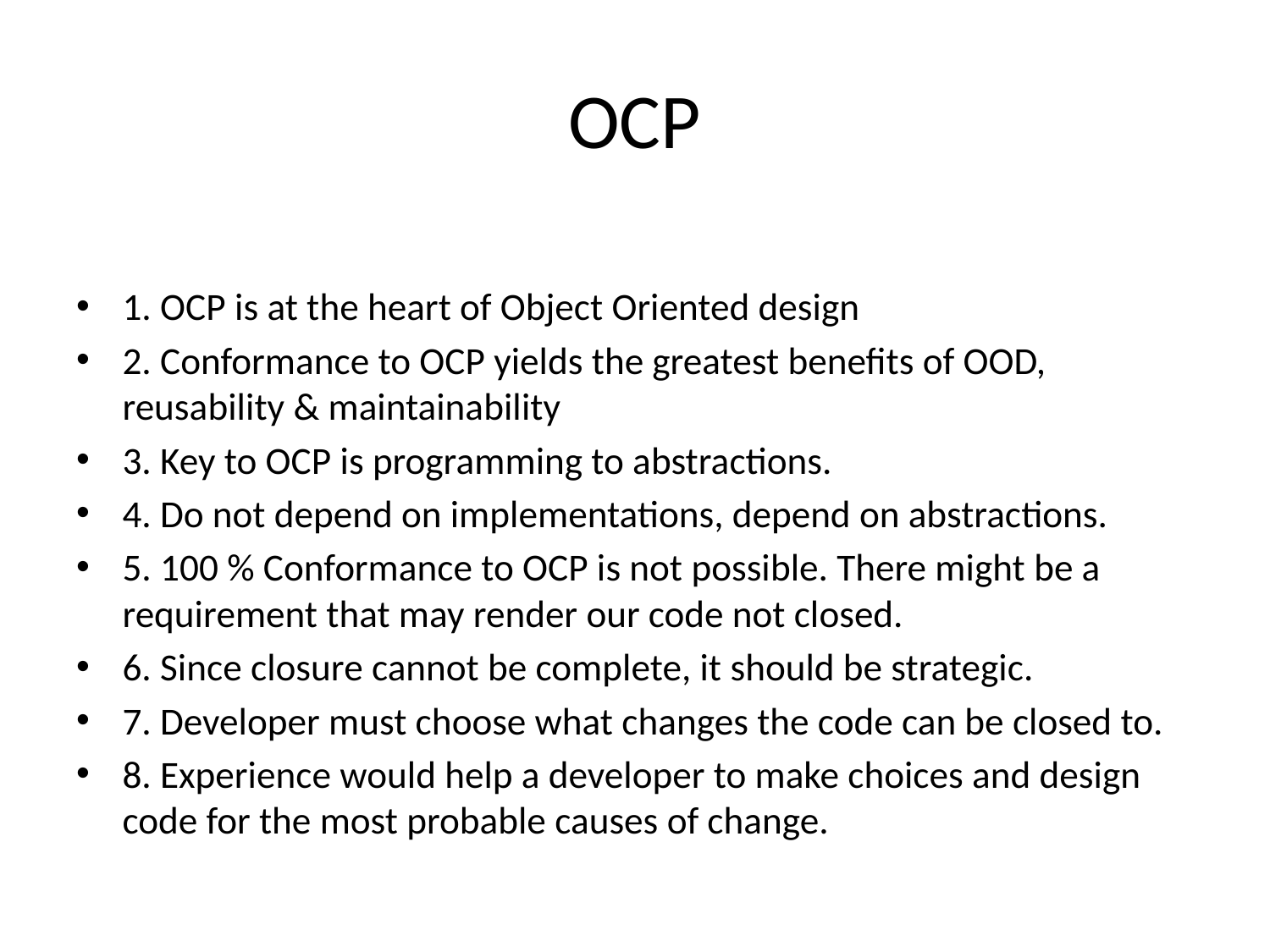

# OCP

1. OCP is at the heart of Object Oriented design
2. Conformance to OCP yields the greatest benefits of OOD, reusability & maintainability
3. Key to OCP is programming to abstractions.
4. Do not depend on implementations, depend on abstractions.
5. 100 % Conformance to OCP is not possible. There might be a requirement that may render our code not closed.
6. Since closure cannot be complete, it should be strategic.
7. Developer must choose what changes the code can be closed to.
8. Experience would help a developer to make choices and design code for the most probable causes of change.